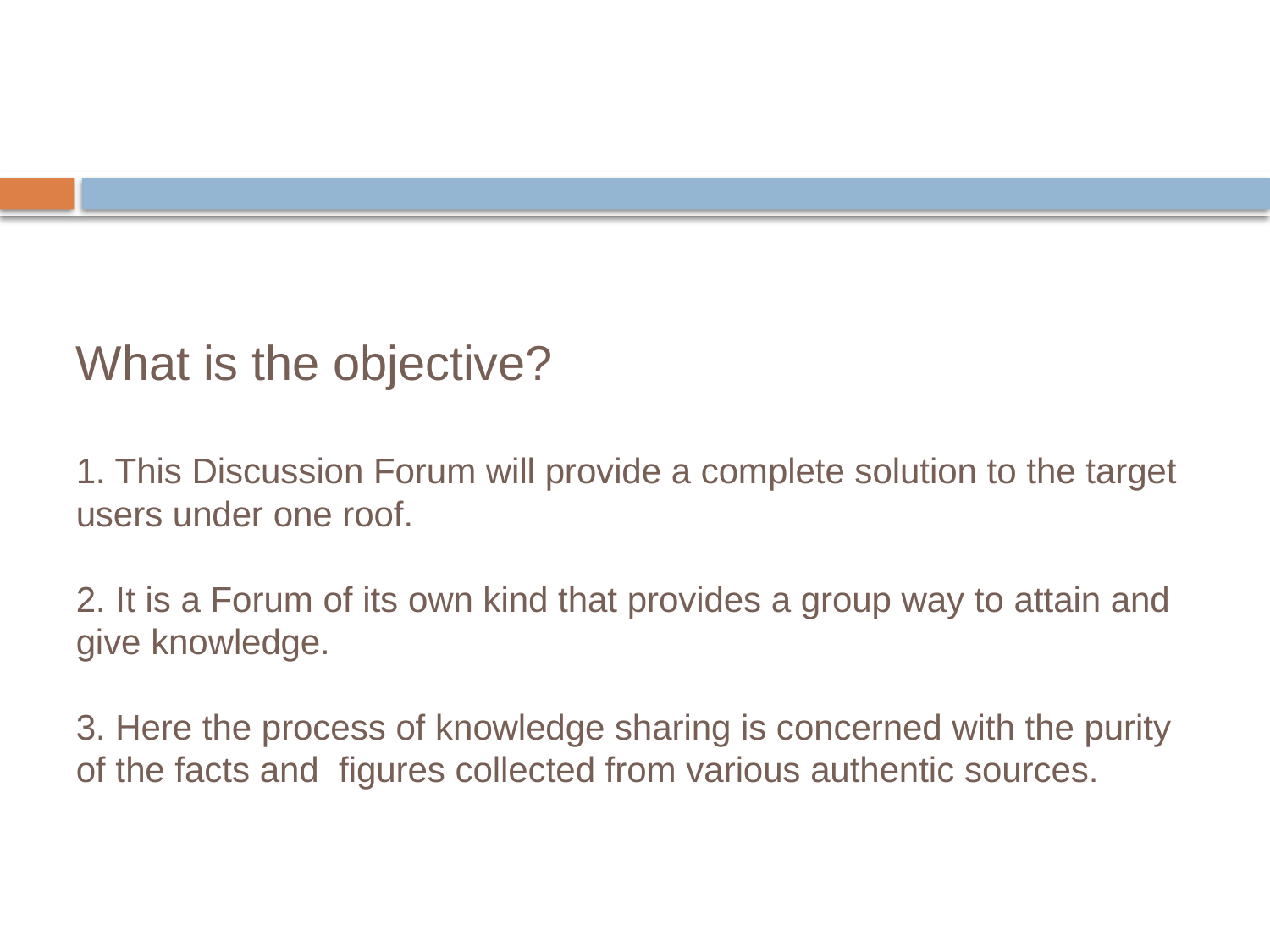

# What is the objective? 1. This Discussion Forum will provide a complete solution to the target users under one roof. 2. It is a Forum of its own kind that provides a group way to attain and give knowledge. 3. Here the process of knowledge sharing is concerned with the purity of the facts and  figures collected from various authentic sources.